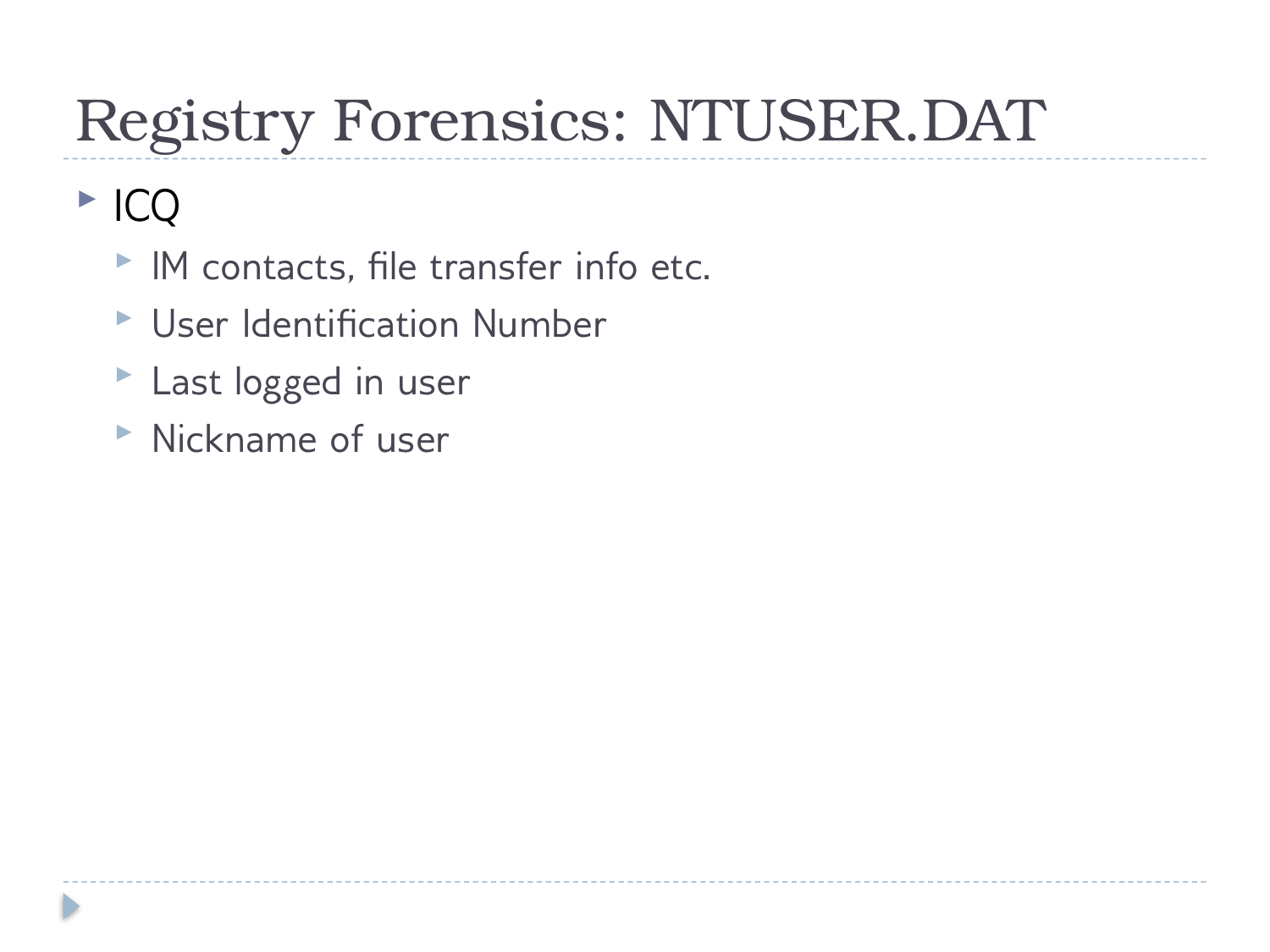

# Registry Forensics: NTUSER.DAT
ICQ
IM contacts, file transfer info etc.
User Identification Number
Last logged in user
Nickname of user